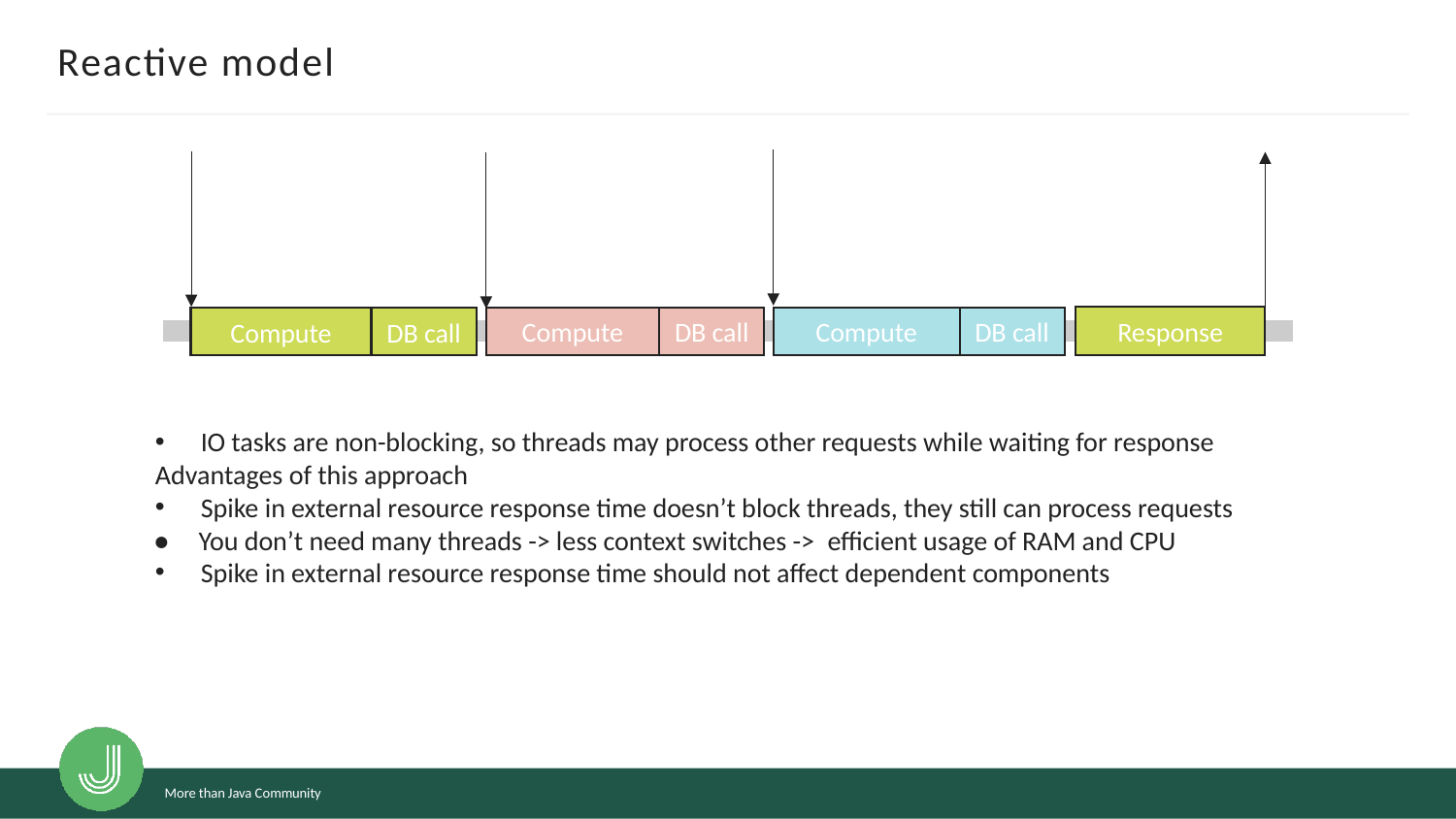

# Reactive model
Response
Compute
DB call
Compute
DB call
Compute
DB call

IO tasks are non-blocking, so threads may process other requests while waiting for response
Advantages of this approach
Spike in external resource response time doesn’t block threads, they still can process requests
⦁     You don’t need many threads -> less context switches ->  efficient usage of RAM and CPU
Spike in external resource response time should not affect dependent components